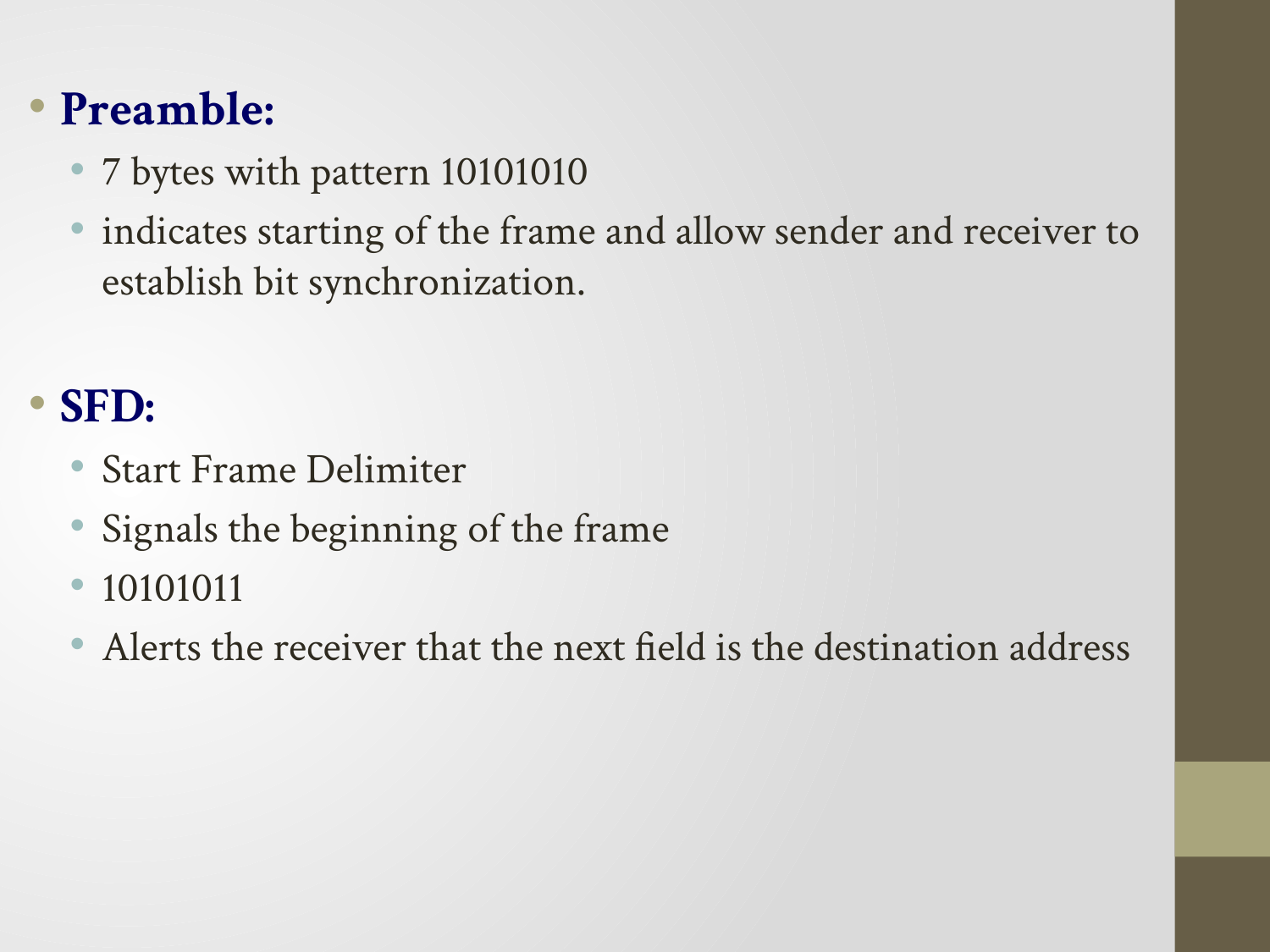

Preamble:
7 bytes with pattern 10101010
indicates starting of the frame and allow sender and receiver to establish bit synchronization.

SFD:
Start Frame Delimiter
Signals the beginning of the frame
10101011
Alerts the receiver that the next field is the destination address